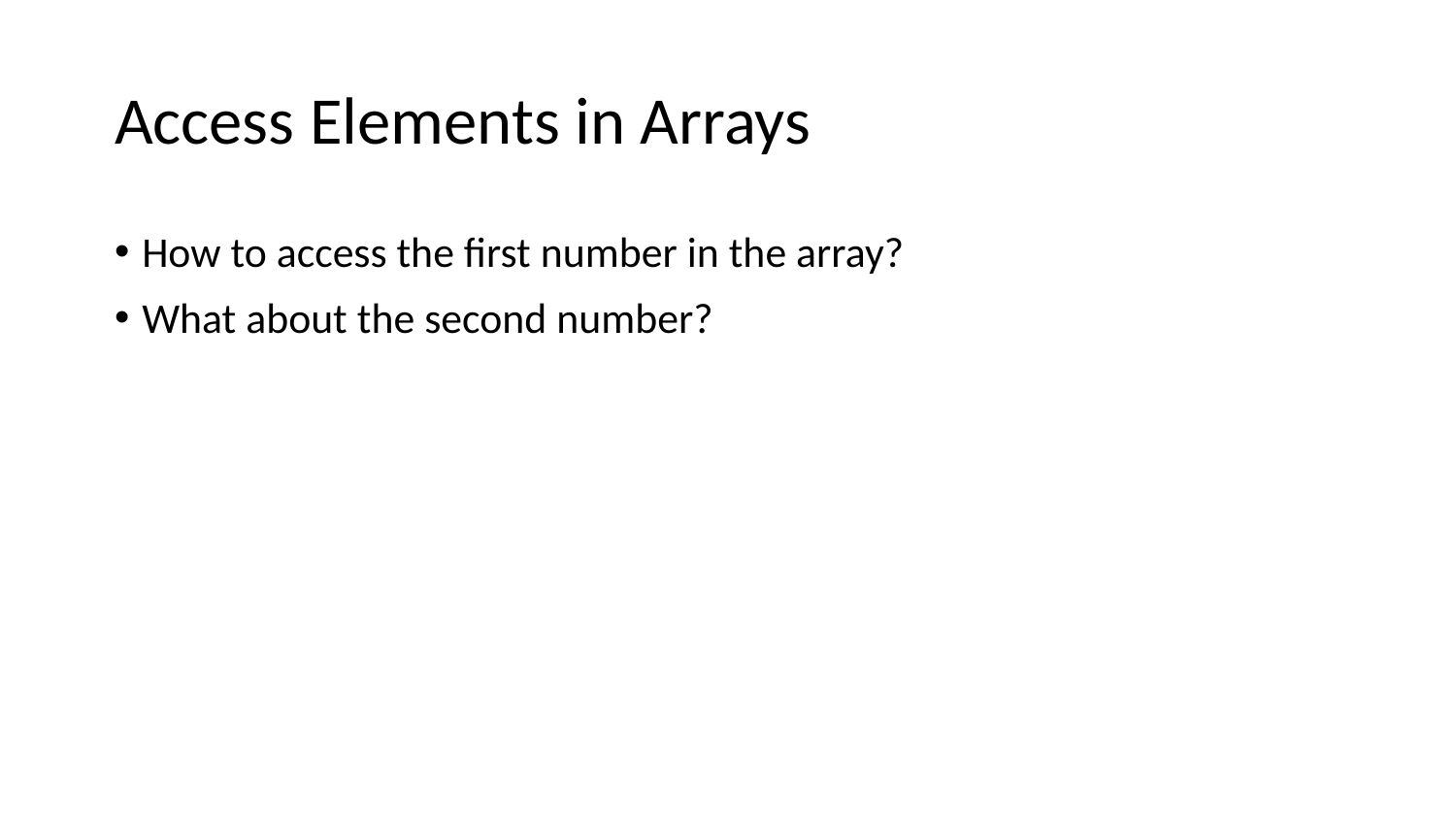

# Access Elements in Arrays
How to access the first number in the array?
What about the second number?